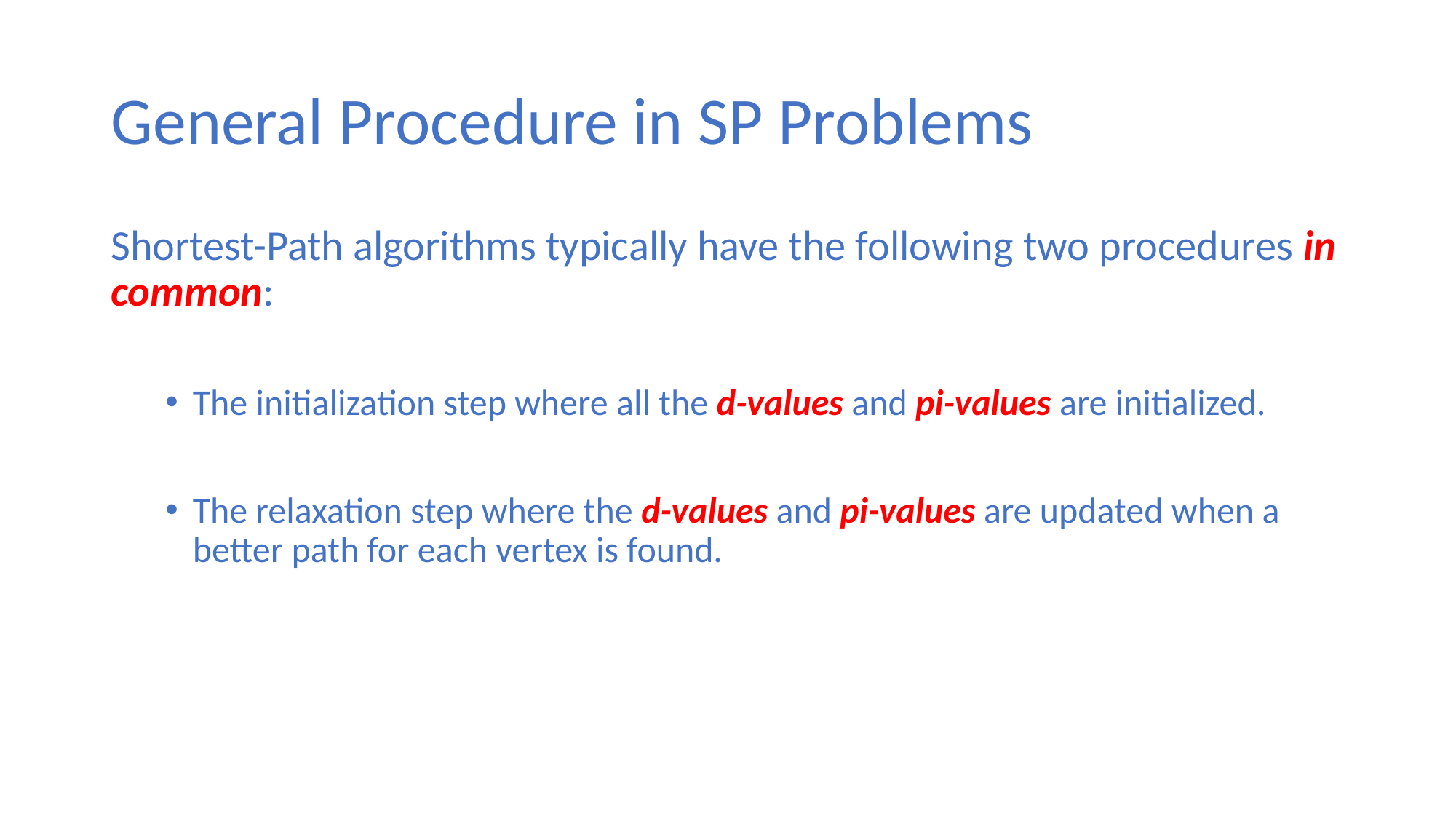

# General Procedure in SP Problems
Shortest-Path algorithms typically have the following two procedures in common:

The initialization step where all the d-values and pi-values are initialized.

The relaxation step where the d-values and pi-values are updated when a better path for each vertex is found.